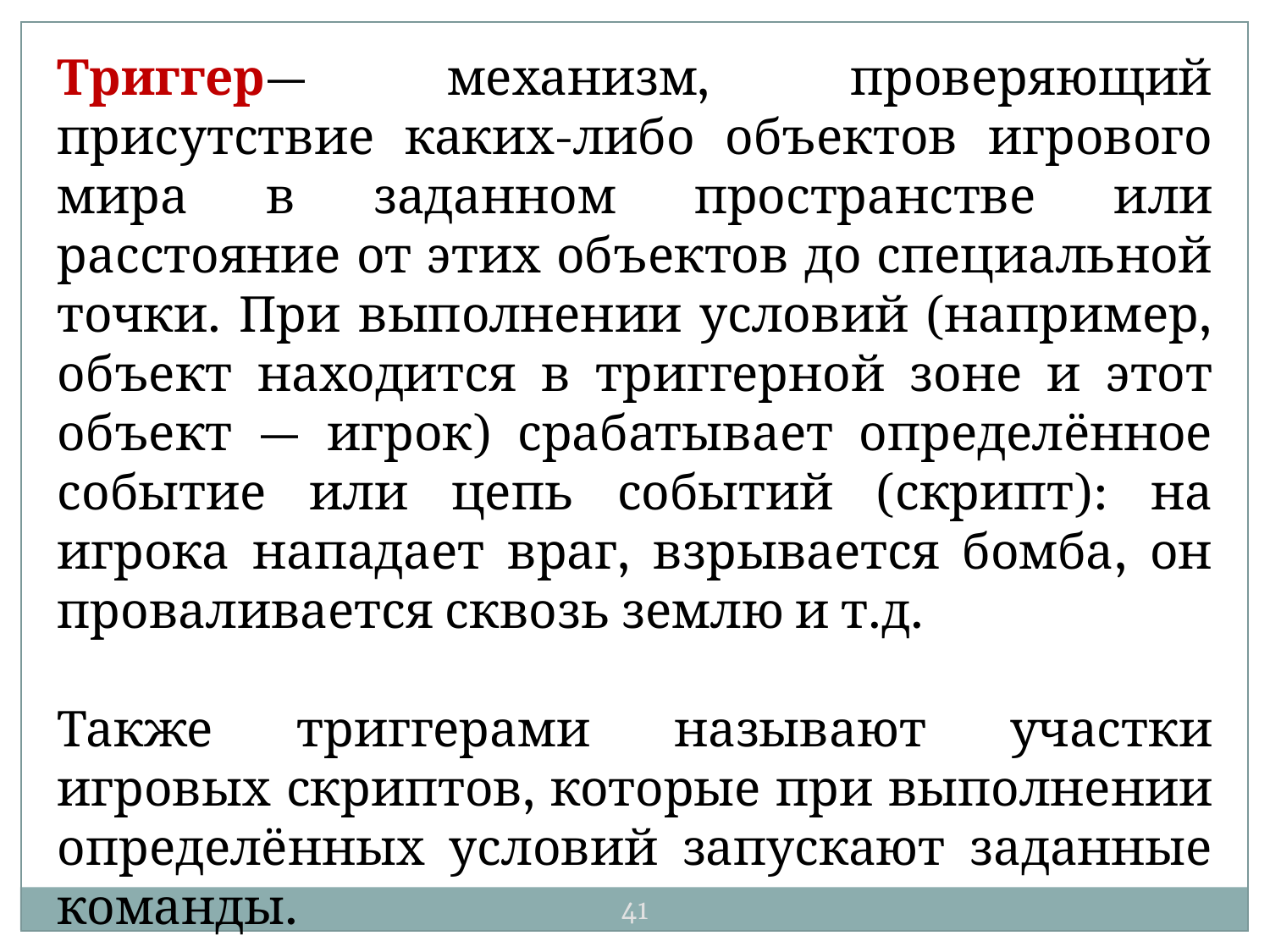

Триггер— механизм, проверяющий присутствие каких-либо объектов игрового мира в заданном пространстве или расстояние от этих объектов до специальной точки. При выполнении условий (например, объект находится в триггерной зоне и этот объект — игрок) срабатывает определённое событие или цепь событий (скрипт): на игрока нападает враг, взрывается бомба, он проваливается сквозь землю и т.д.

Также триггерами называют участки игровых скриптов, которые при выполнении определённых условий запускают заданные команды.
41